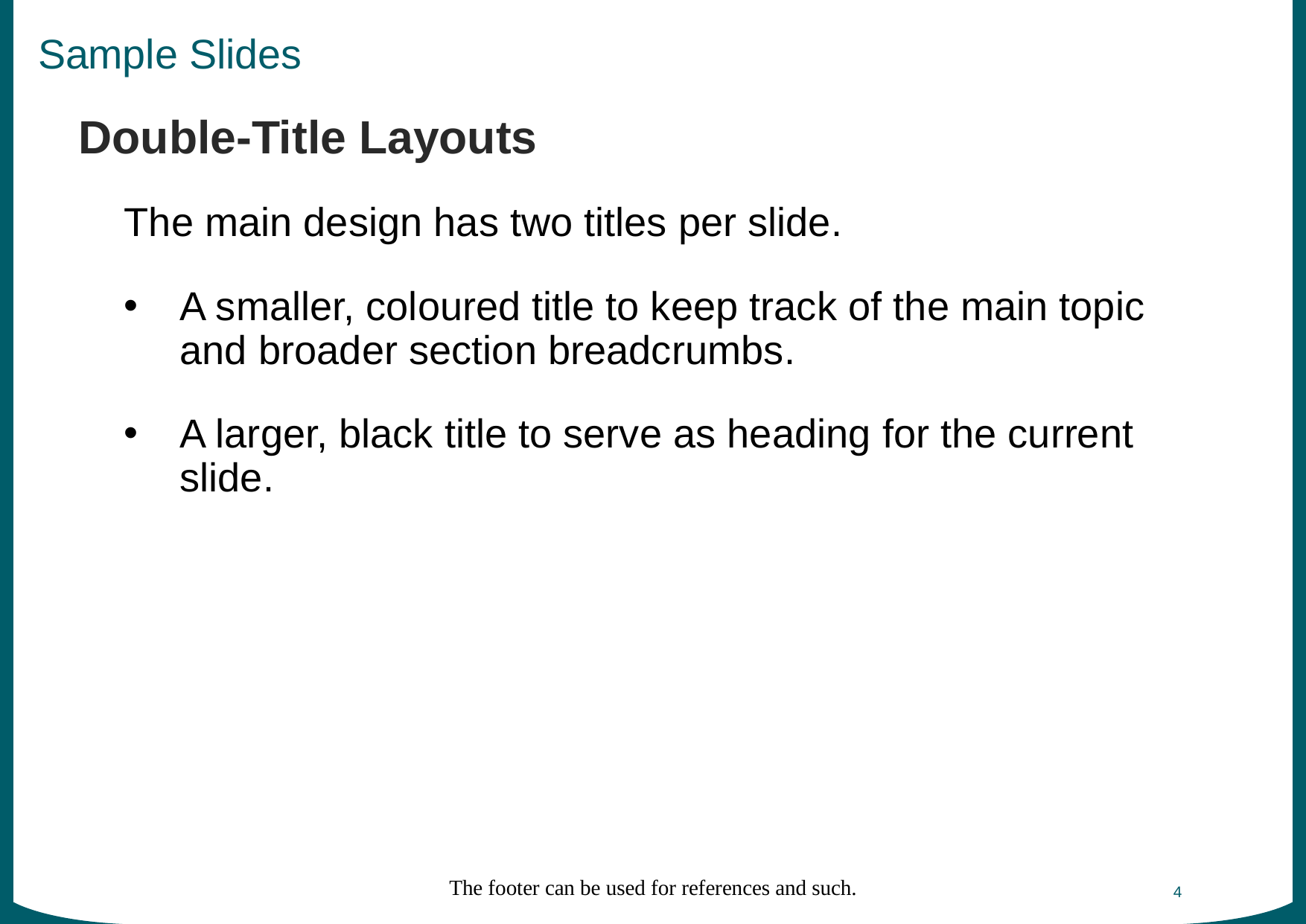

# Sample Slides
Double-Title Layouts
The main design has two titles per slide.
A smaller, coloured title to keep track of the main topic and broader section breadcrumbs.
A larger, black title to serve as heading for the current slide.
The footer can be used for references and such.
4